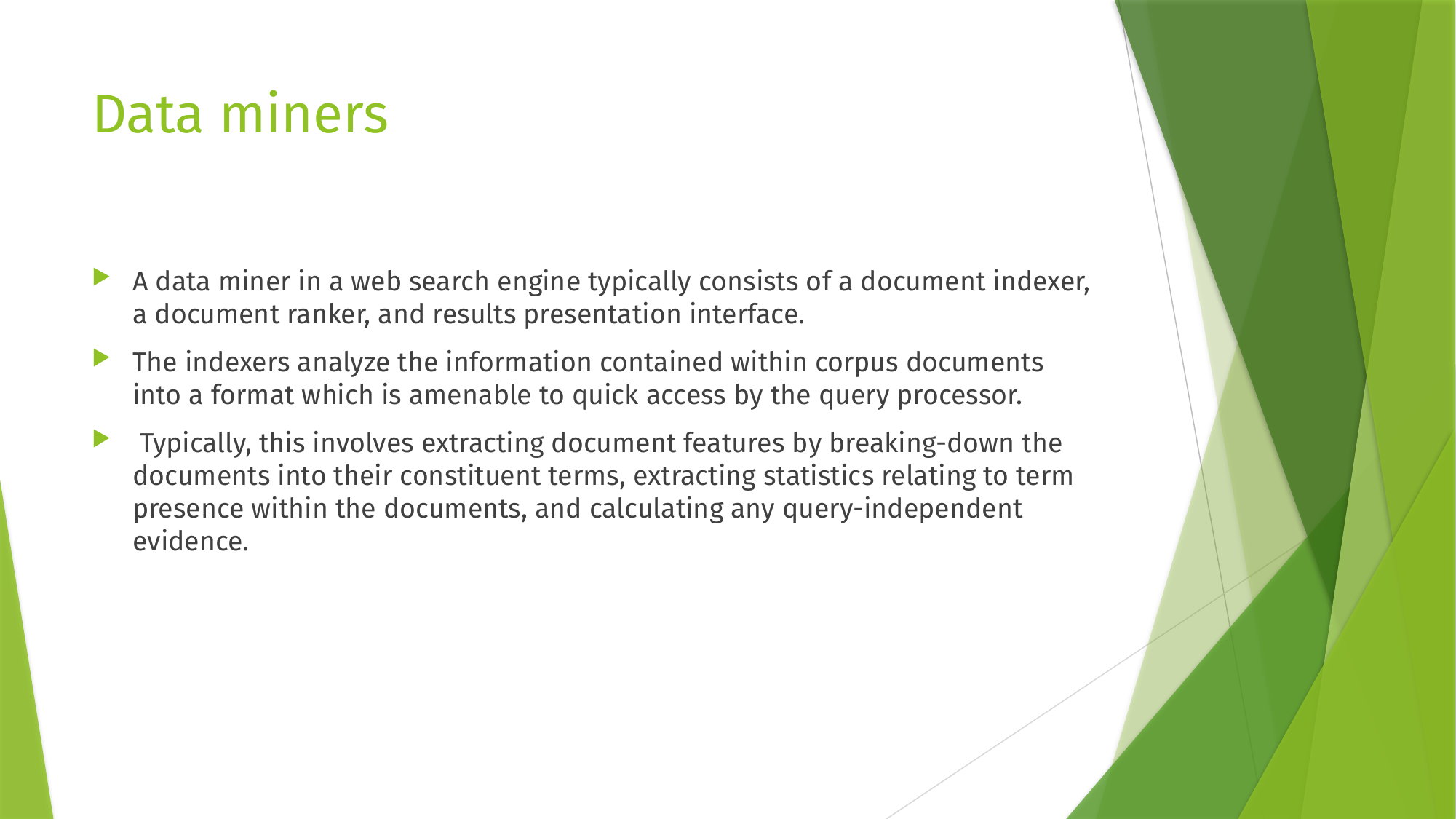

# Data miners
A data miner in a web search engine typically consists of a document indexer, a document ranker, and results presentation interface.
The indexers analyze the information contained within corpus documents into a format which is amenable to quick access by the query processor.
 Typically, this involves extracting document features by breaking-down the documents into their constituent terms, extracting statistics relating to term presence within the documents, and calculating any query-independent evidence.